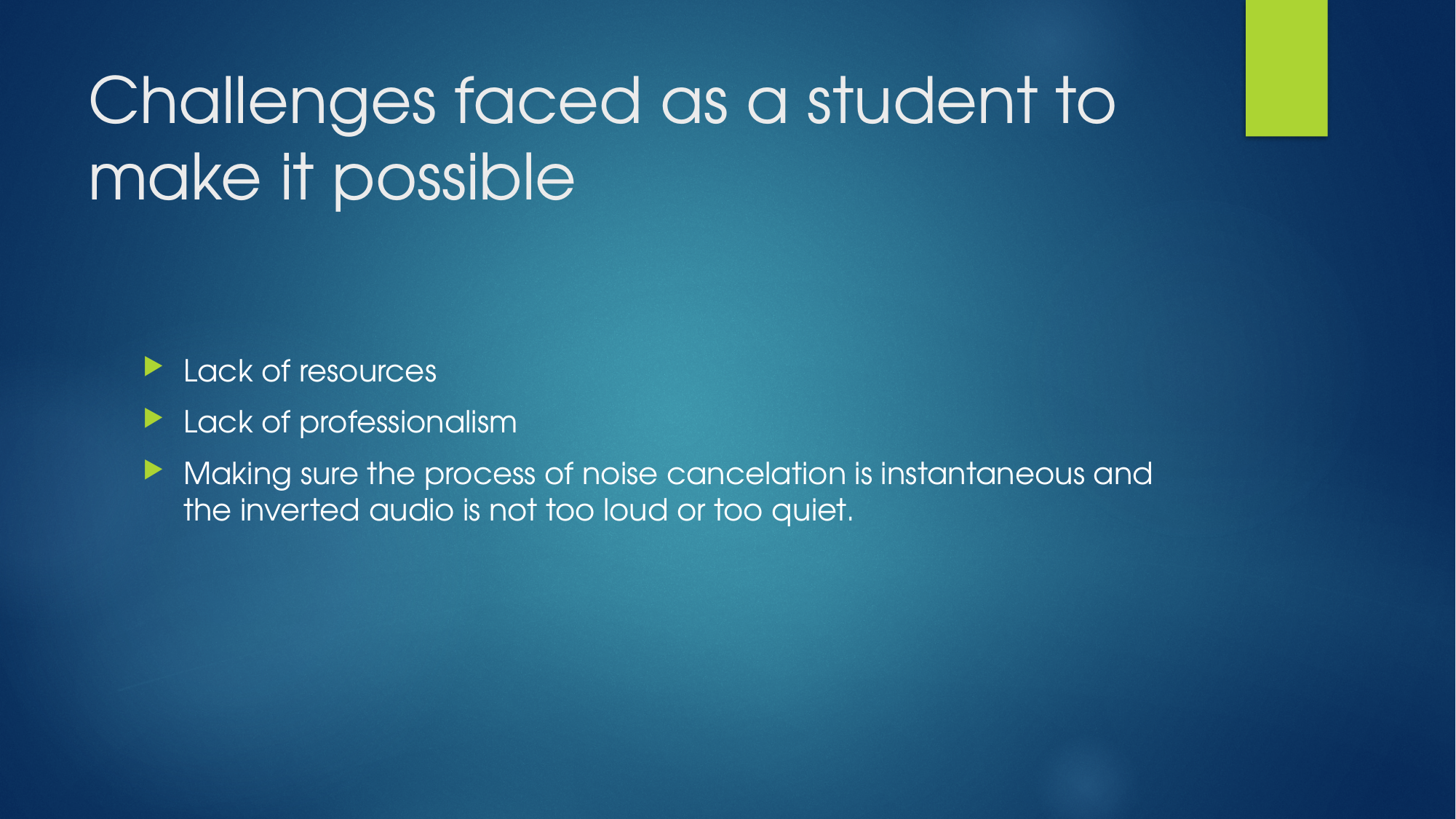

# Challenges faced as a student to make it possible
Lack of resources
Lack of professionalism
Making sure the process of noise cancelation is instantaneous and the inverted audio is not too loud or too quiet.